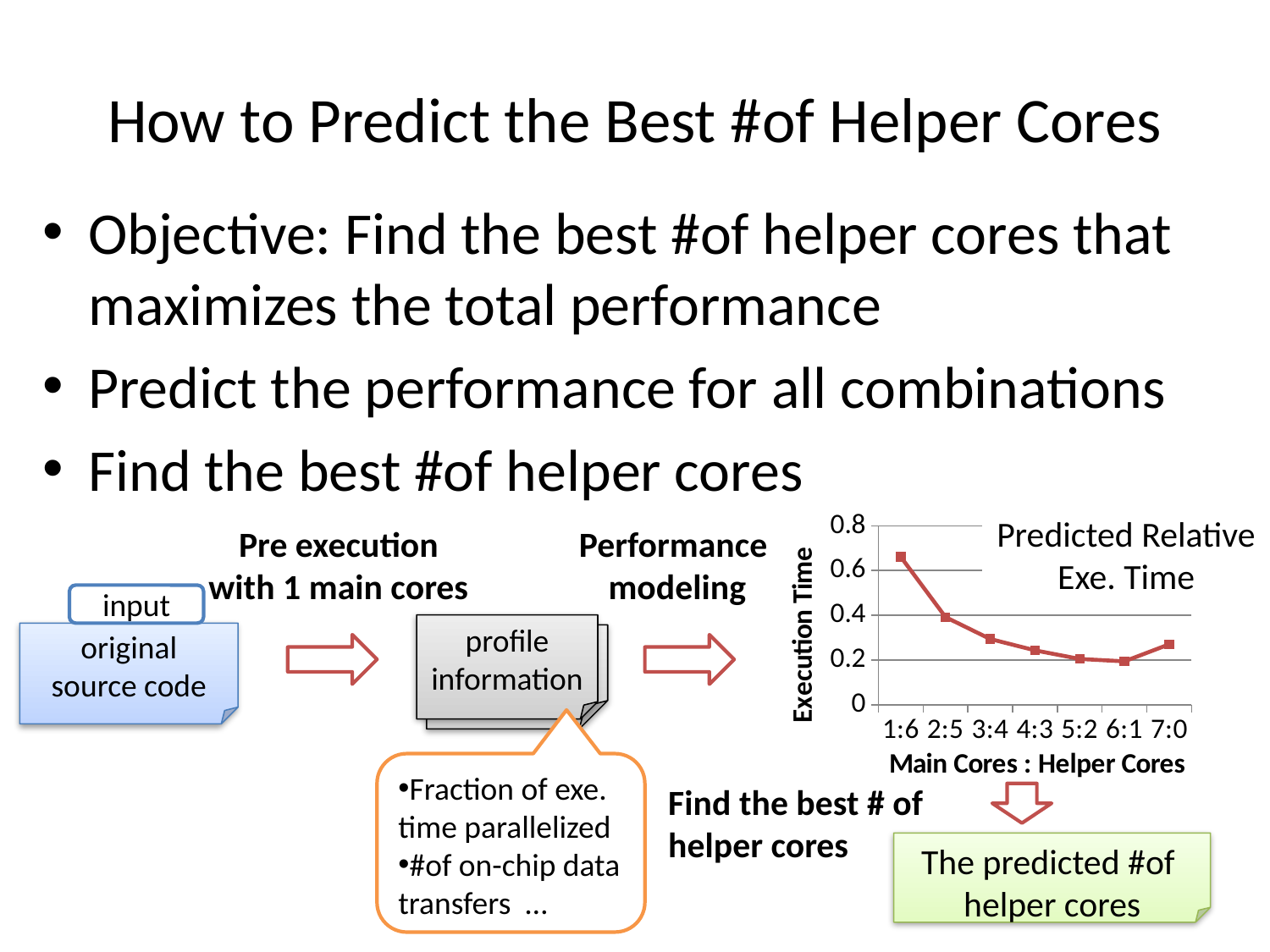

# How to Predict the Best #of Helper Cores
Objective: Find the best #of helper cores that maximizes the total performance
Predict the performance for all combinations
Find the best #of helper cores

### Chart

| Category | Real |
|---|---|
| 1:6 | 0.6609742566666772 |
| 2:5 | 0.3920475420000001 |
| 3:4 | 0.2941883890000039 |
| 4:3 | 0.2435612720000004 |
| 5:2 | 0.20517457999999883 |
| 6:1 | 0.19438280499999988 |
| 7:0 | 0.2705362670000014 |
Predicted Relative Exe. Time
Pre execution
with 1 main cores
Performance
modeling
input
original
source code
profile
information

Fraction of exe. time parallelized
#of on-chip data transfers  …

Find the best # of
helper cores

The predicted #of
helper cores